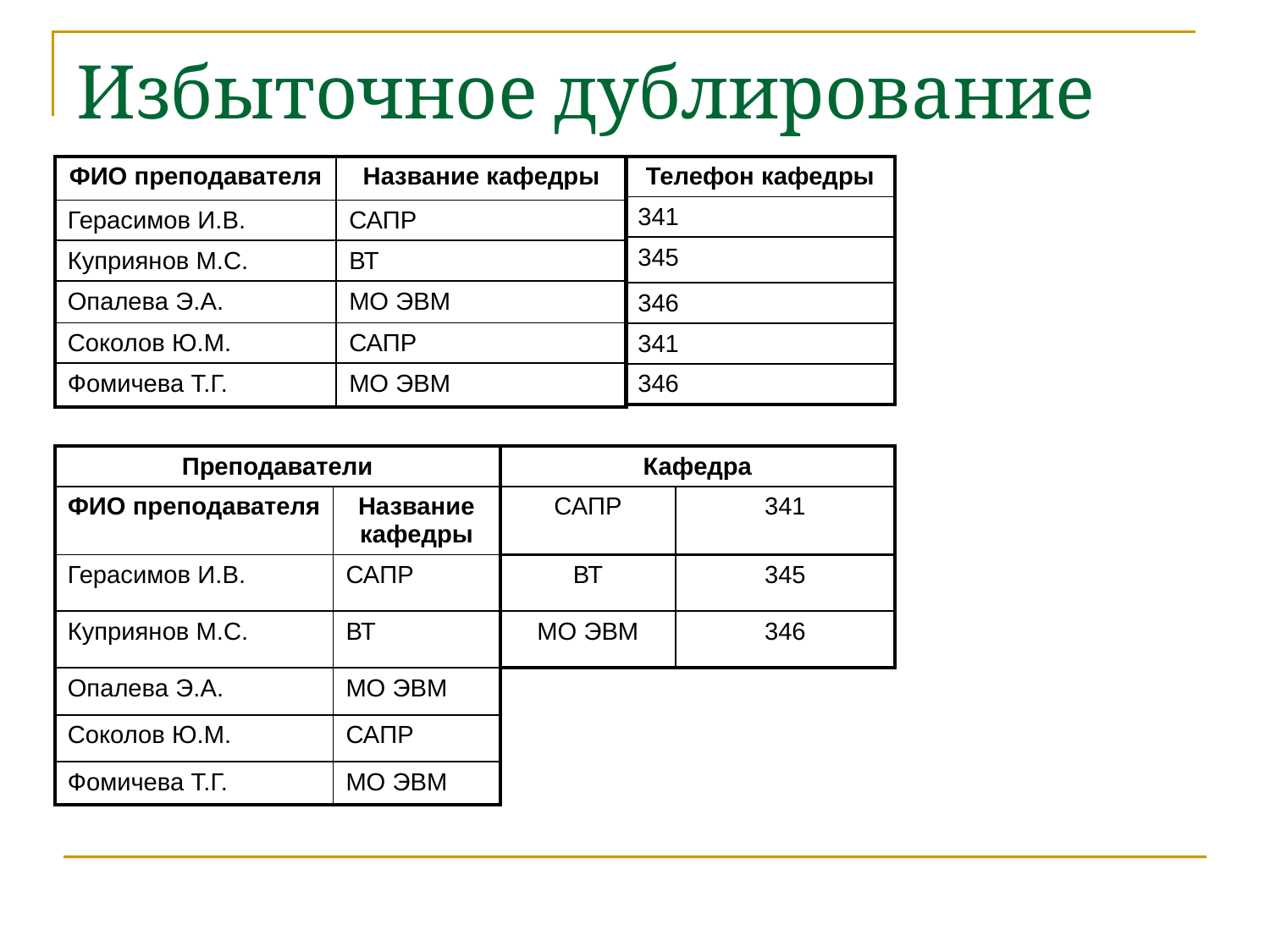

# Избыточное дублирование
| ФИО преподавателя | Название кафедры |
| --- | --- |
| Герасимов И.В. | САПР |
| Куприянов М.С. | ВТ |
| Опалева Э.А. | МО ЭВМ |
| Соколов Ю.М. | САПР |
| Фомичева Т.Г. | МО ЭВМ |
| Телефон кафедры |
| --- |
| 341 |
| 345 |
| 346 |
| 341 |
| 346 |
| Преподаватели |  | Кафедра |  |  |
| --- | --- | --- | --- | --- |
| ФИО преподавателя | Название кафедры | САПР |  | 341 |
| Герасимов И.В. | САПР | ВТ |  | 345 |
| Куприянов М.С. | ВТ | МО ЭВМ |  | 346 |
| Опалева Э.А. | МО ЭВМ |  |  |  |
| Соколов Ю.М. | САПР |  |  |  |
| Фомичева Т.Г. | МО ЭВМ |  |  |  |

2